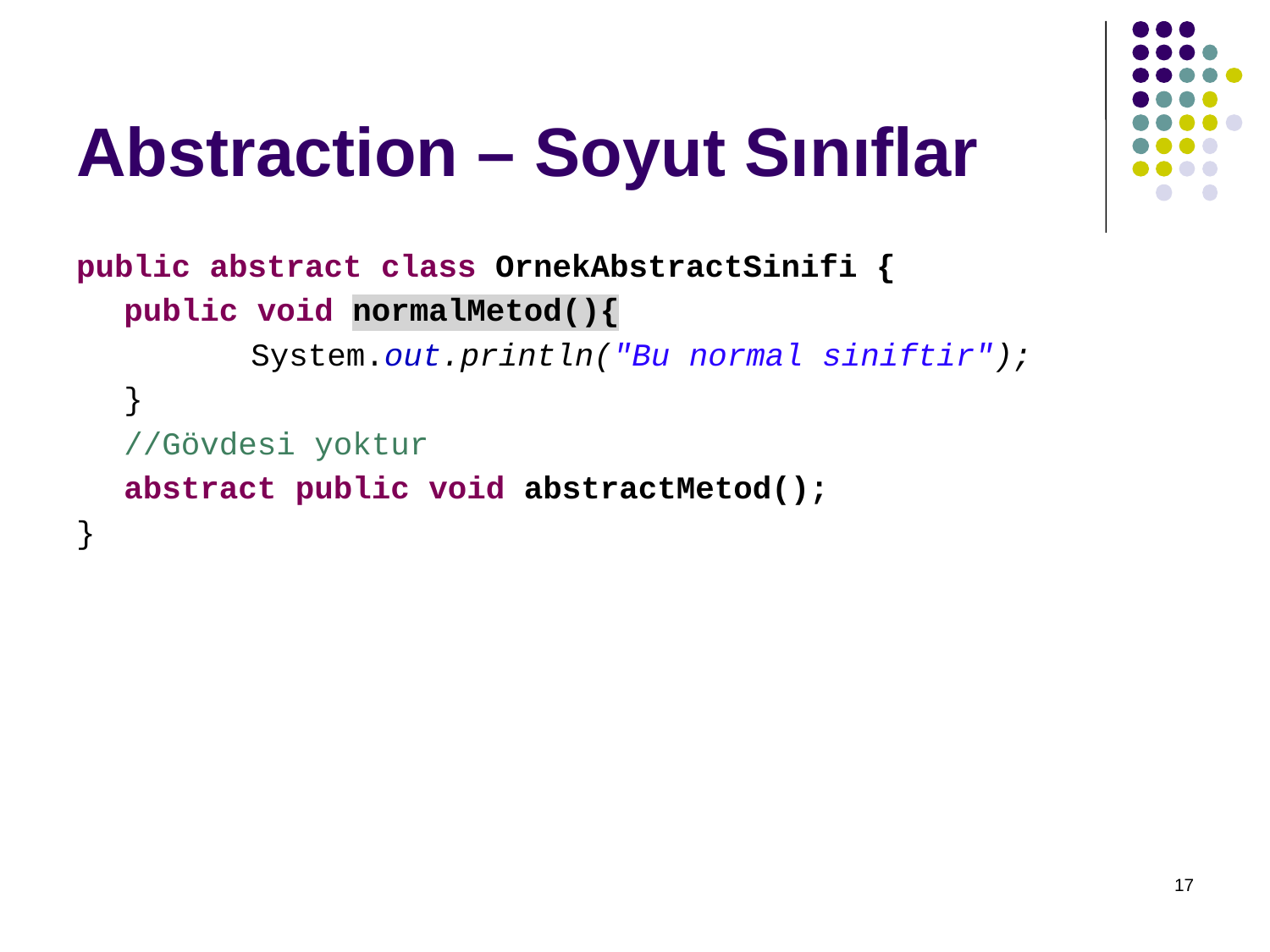

# Abstraction – Soyut Sınıflar
public abstract class OrnekAbstractSinifi {
	public void normalMetod(){
		System.out.println("Bu normal siniftir");
	}
	//Gövdesi yoktur
	abstract public void abstractMetod();
}
17